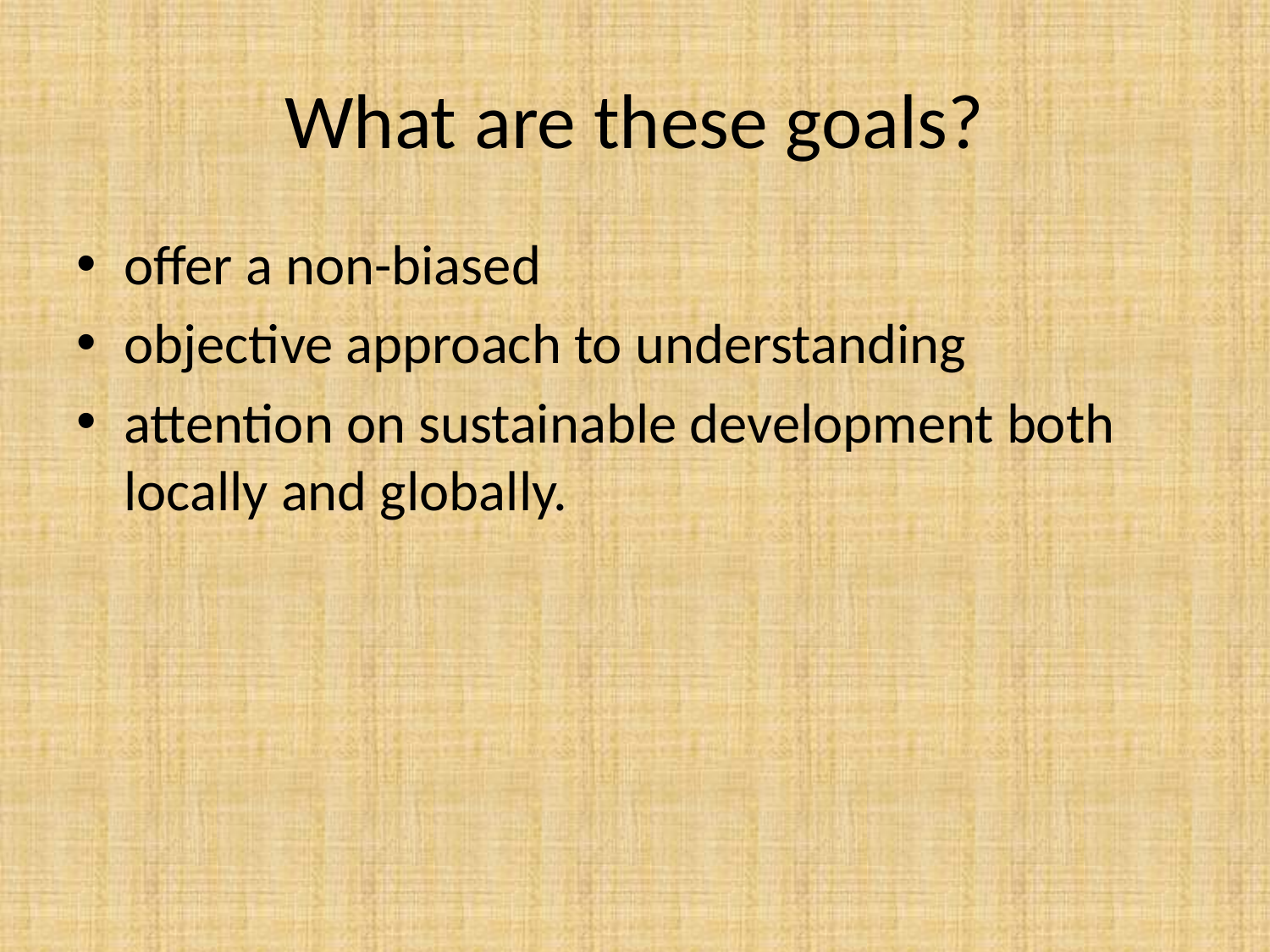

# What are these goals?
offer a non-biased
objective approach to understanding
attention on sustainable development both locally and globally.